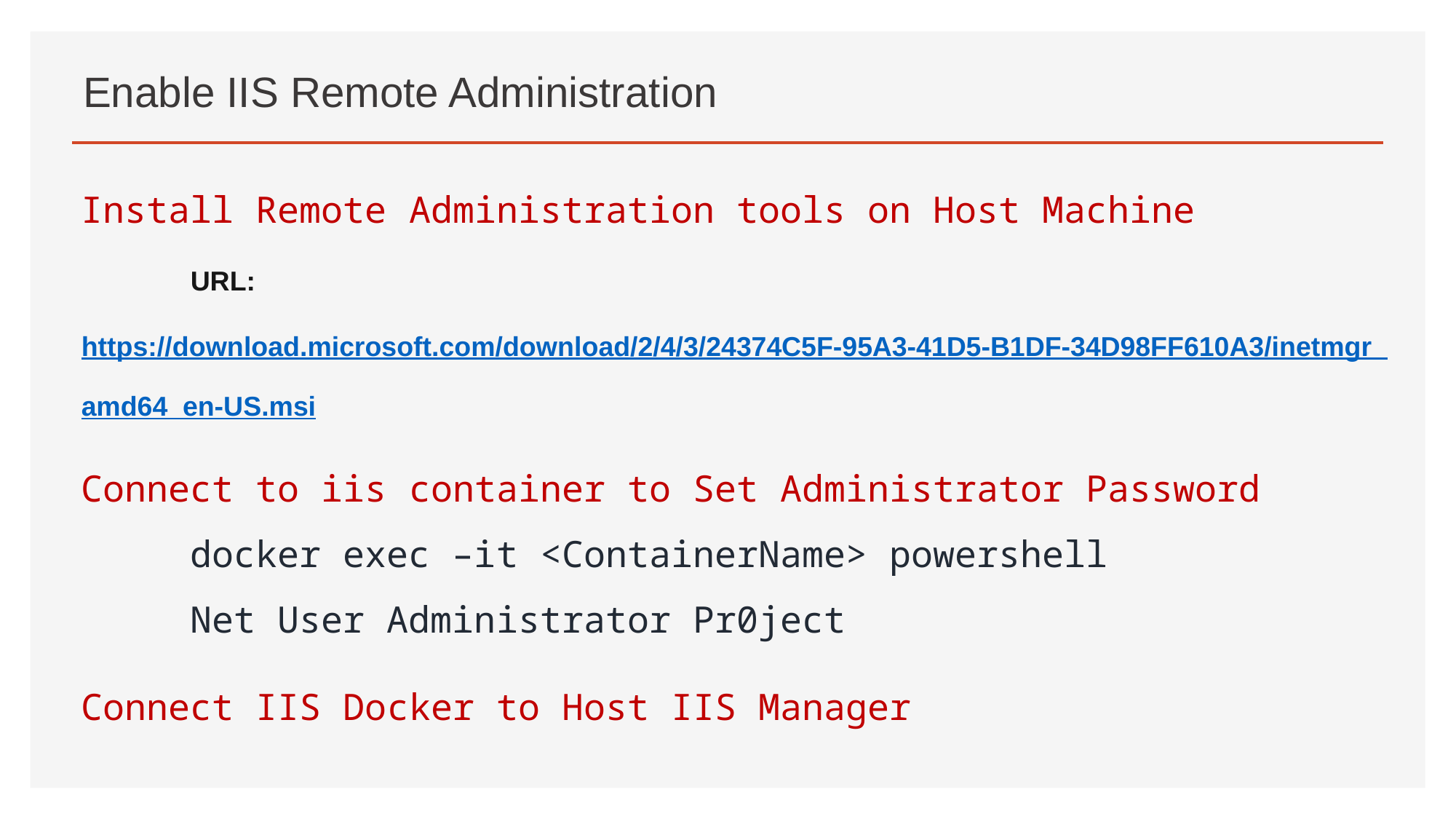

# Enable IIS Remote Administration
Install Remote Administration tools on Host Machine
	URL: https://download.microsoft.com/download/2/4/3/24374C5F-95A3-41D5-B1DF-34D98FF610A3/inetmgr_amd64_en-US.msi
Connect to iis container to Set Administrator Password
	docker exec –it <ContainerName> powershell
	Net User Administrator Pr0ject
Connect IIS Docker to Host IIS Manager